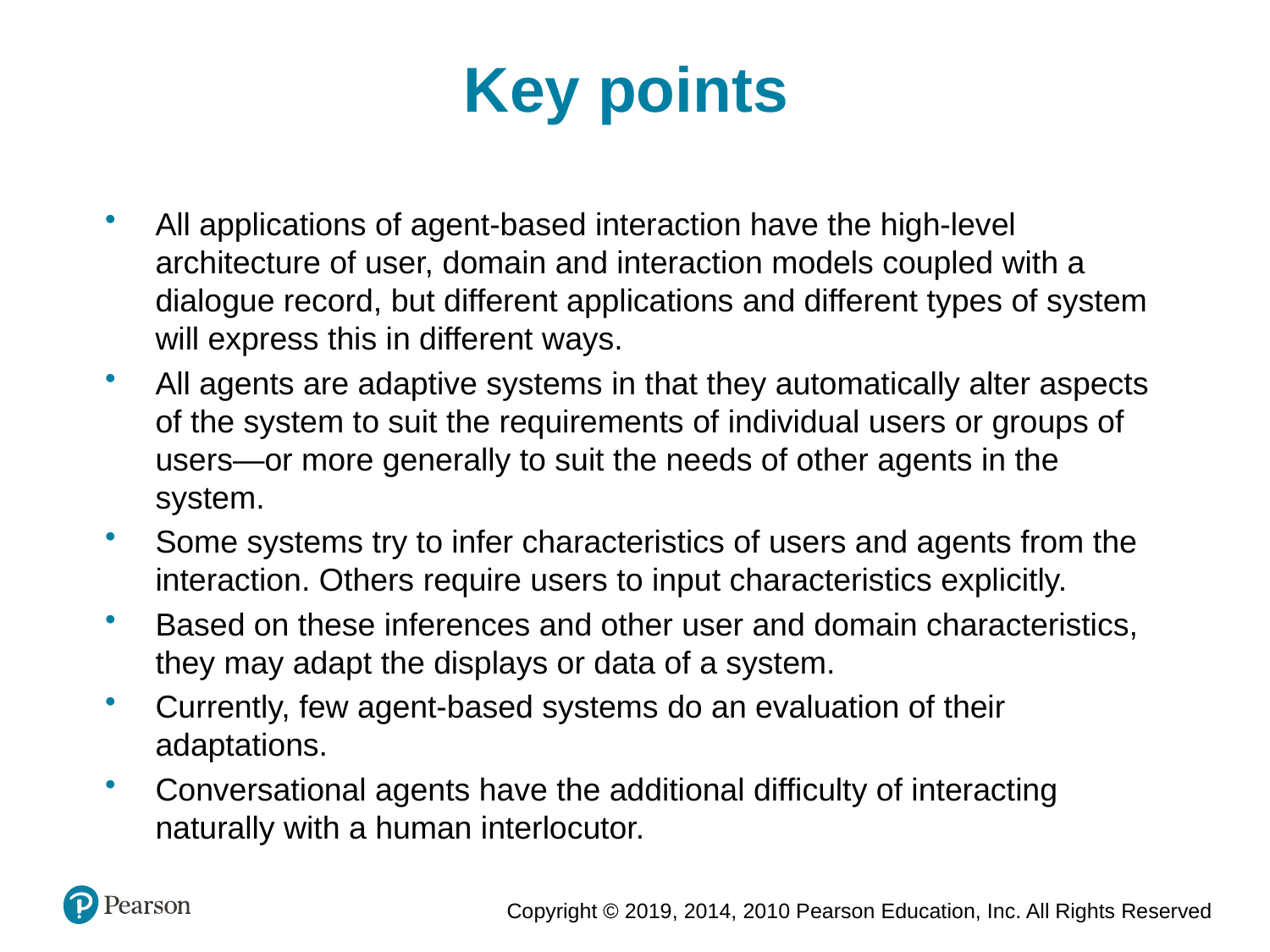

Key points
All applications of agent-based interaction have the high-level architecture of user, domain and interaction models coupled with a dialogue record, but different applications and different types of system will express this in different ways.
All agents are adaptive systems in that they automatically alter aspects of the system to suit the requirements of individual users or groups of users—or more generally to suit the needs of other agents in the system.
Some systems try to infer characteristics of users and agents from the interaction. Others require users to input characteristics explicitly.
Based on these inferences and other user and domain characteristics, they may adapt the displays or data of a system.
Currently, few agent-based systems do an evaluation of their adaptations.
Conversational agents have the additional difficulty of interacting naturally with a human interlocutor.